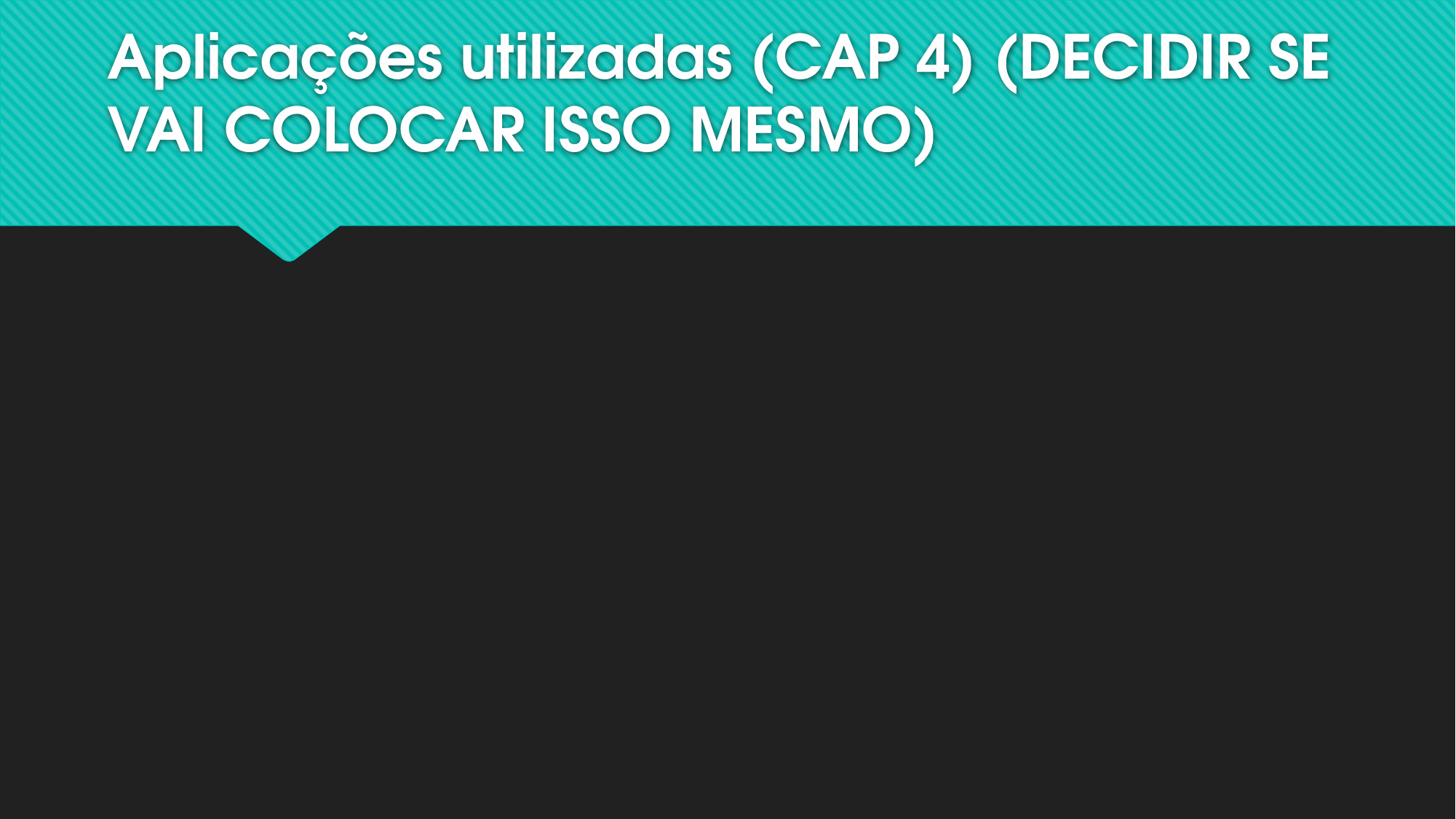

# Aplicações utilizadas (CAP 4) (DECIDIR SE VAI COLOCAR ISSO MESMO)